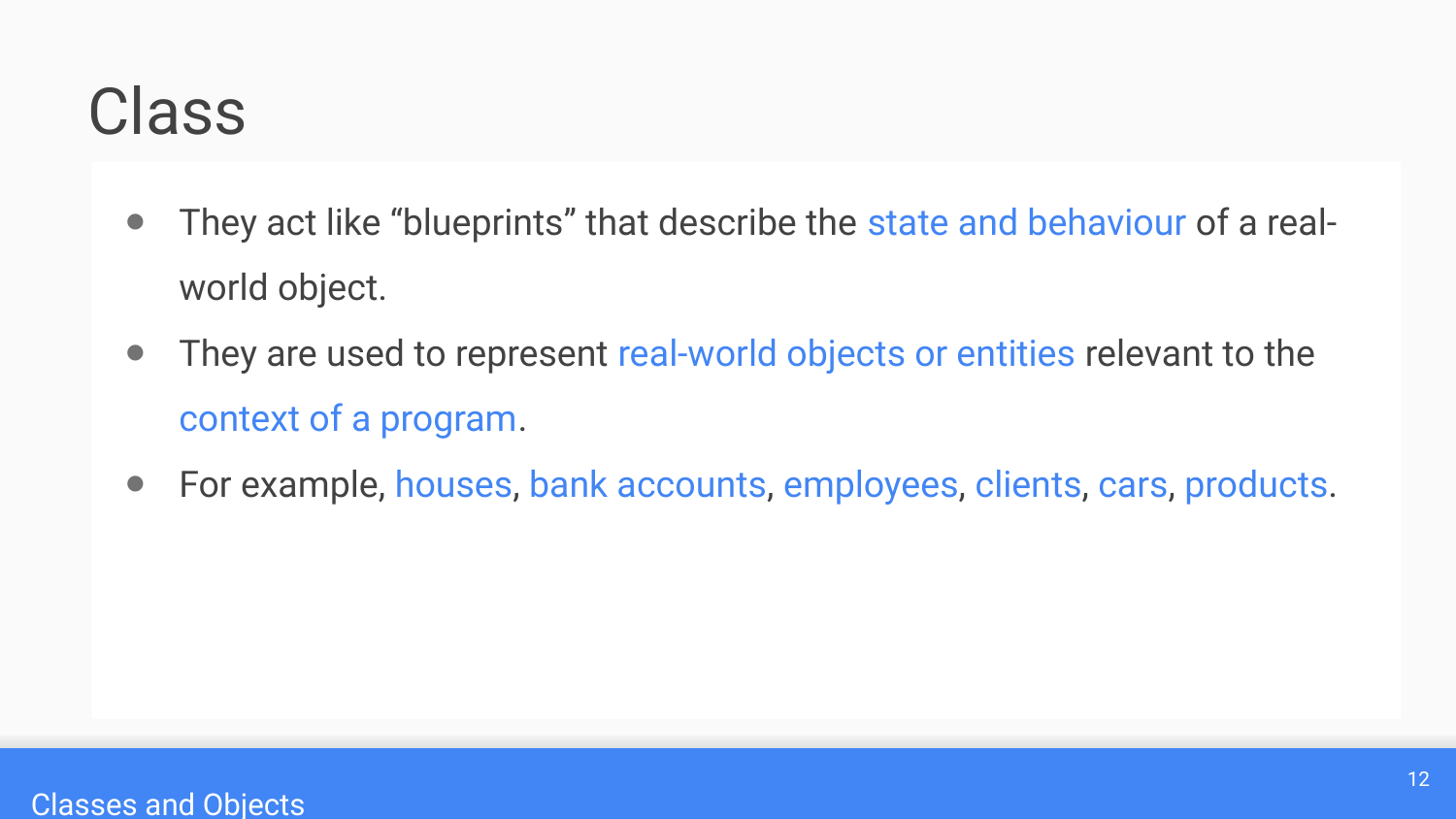

# Class
They act like “blueprints” that describe the state and behaviour of a real-world object.
They are used to represent real-world objects or entities relevant to the context of a program.
For example, houses, bank accounts, employees, clients, cars, products.

12